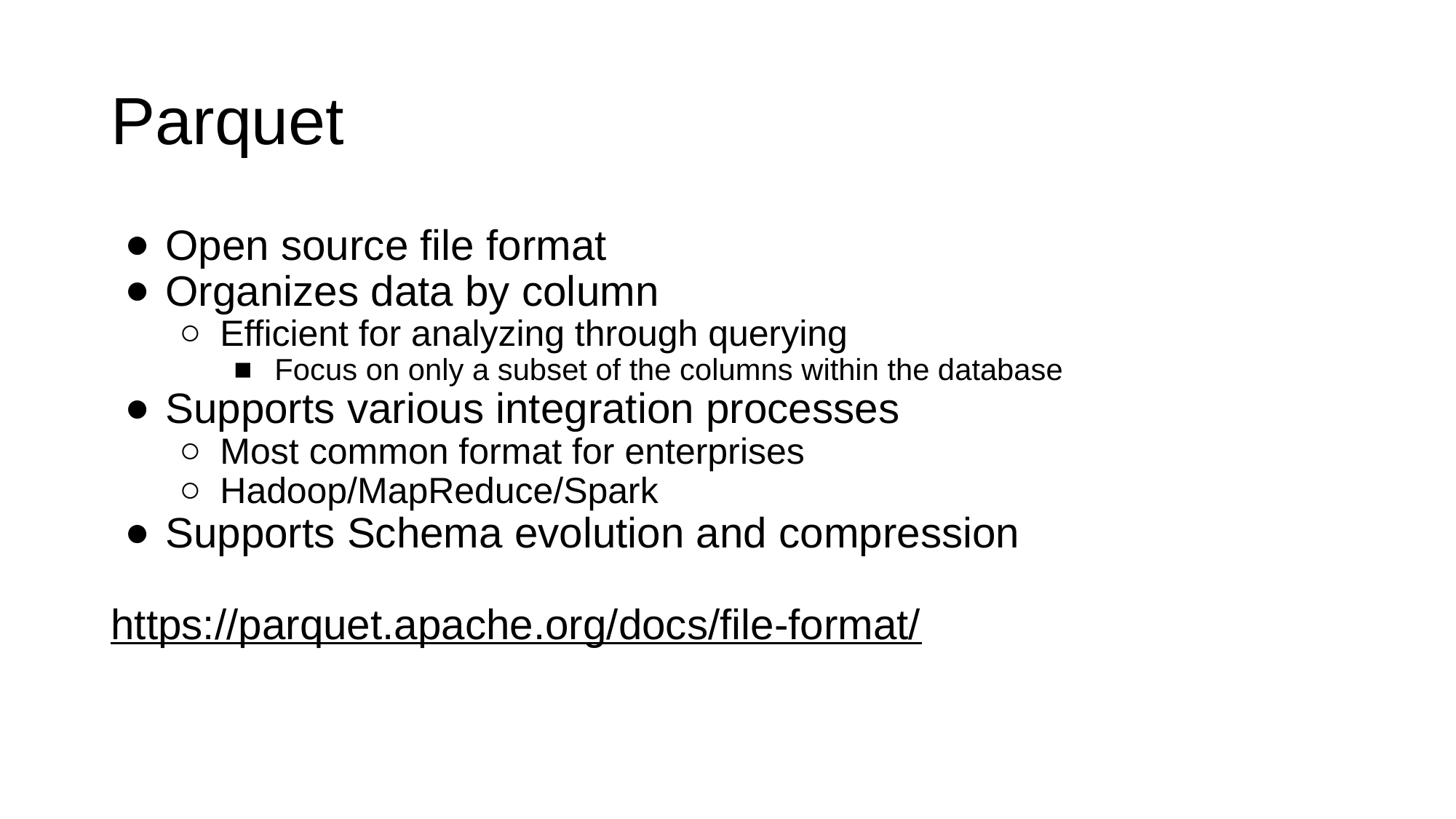

# Parquet
Open source file format
Organizes data by column
Efficient for analyzing through querying
Focus on only a subset of the columns within the database
Supports various integration processes
Most common format for enterprises
Hadoop/MapReduce/Spark
Supports Schema evolution and compression

https://parquet.apache.org/docs/file-format/